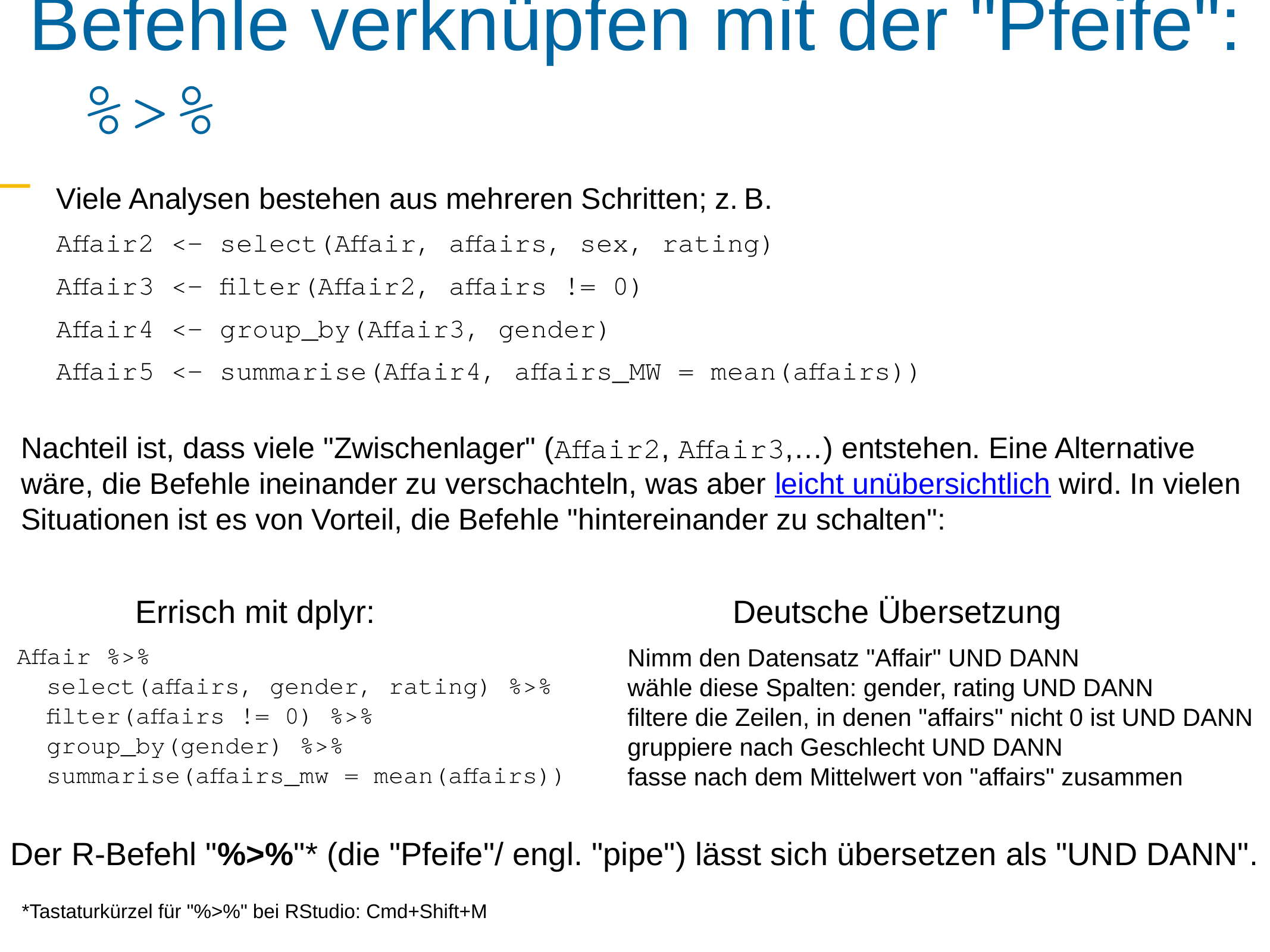

Befehle verknüpfen mit der "Pfeife":    %>%
Viele Analysen bestehen aus mehreren Schritten; z. B.
Affair2 <- select(Affair, affairs, sex, rating)
Affair3 <- filter(Affair2, affairs != 0)
Affair4 <- group_by(Affair3, gender)
Affair5 <- summarise(Affair4, affairs_MW = mean(affairs))
Nachteil ist, dass viele "Zwischenlager" (Affair2, Affair3,…) entstehen. Eine Alternative wäre, die Befehle ineinander zu verschachteln, was aber leicht unübersichtlich wird. In vielen Situationen ist es von Vorteil, die Befehle "hintereinander zu schalten":
Errisch mit dplyr:
Deutsche Übersetzung
Affair %>%
  select(affairs, gender, rating) %>%
  filter(affairs != 0) %>%
  group_by(gender) %>%
  summarise(affairs_mw = mean(affairs))
Nimm den Datensatz "Affair" UND DANN
wähle diese Spalten: gender, rating UND DANN
filtere die Zeilen, in denen "affairs" nicht 0 ist UND DANN
gruppiere nach Geschlecht UND DANN
fasse nach dem Mittelwert von "affairs" zusammen
Der R-Befehl "%>%"* (die "Pfeife"/ engl. "pipe") lässt sich übersetzen als "UND DANN".
*Tastaturkürzel für "%>%" bei RStudio: Cmd+Shift+M
15